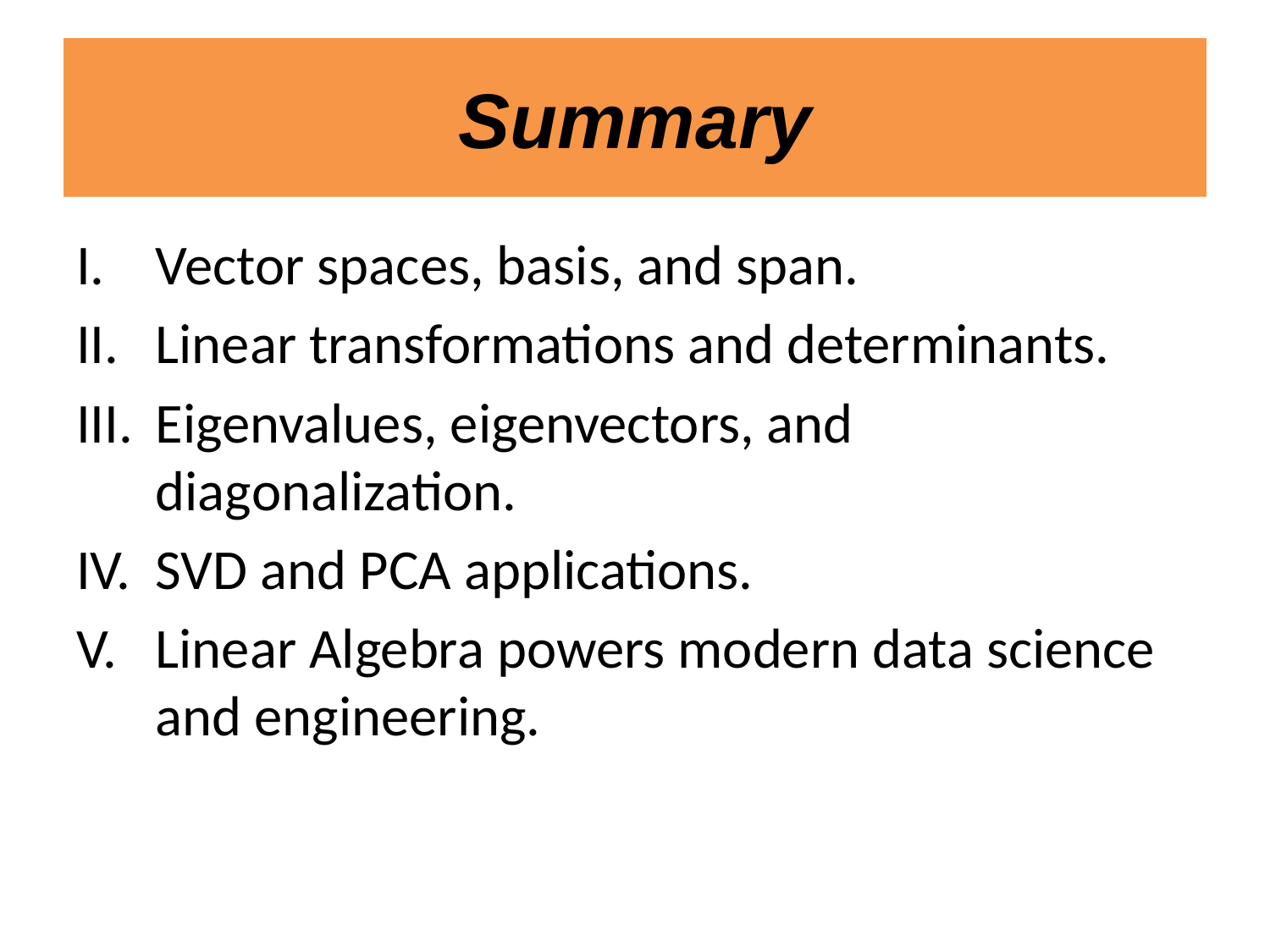

# Summary
Vector spaces, basis, and span.
Linear transformations and determinants.
Eigenvalues, eigenvectors, and diagonalization.
SVD and PCA applications.
Linear Algebra powers modern data science and engineering.